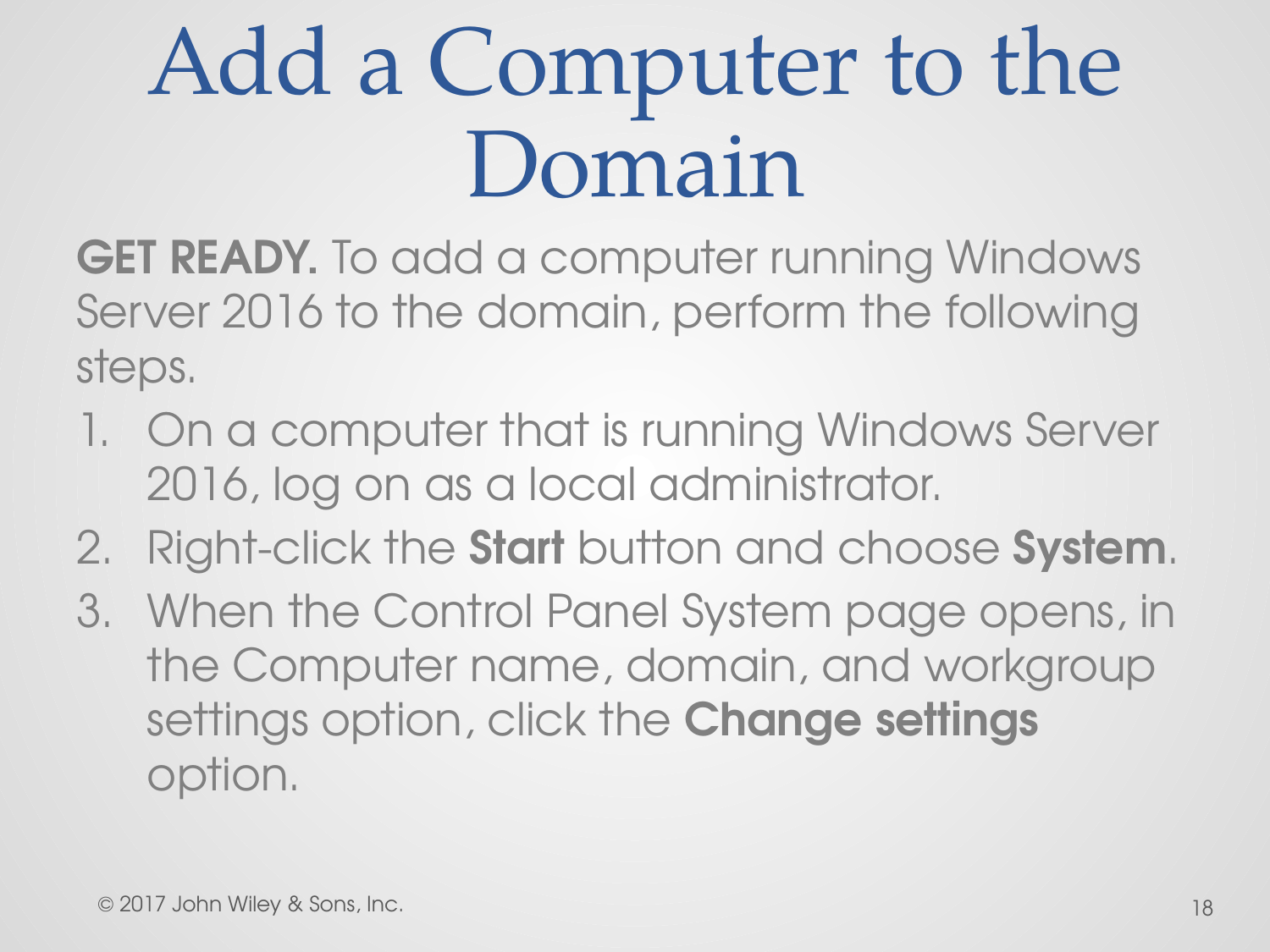

# Add a Computer to the Domain
GET READY. To add a computer running Windows Server 2016 to the domain, perform the following steps.
On a computer that is running Windows Server 2016, log on as a local administrator.
Right-click the Start button and choose System.
When the Control Panel System page opens, in the Computer name, domain, and workgroup settings option, click the Change settings option.

© 2017 John Wiley & Sons, Inc.
18